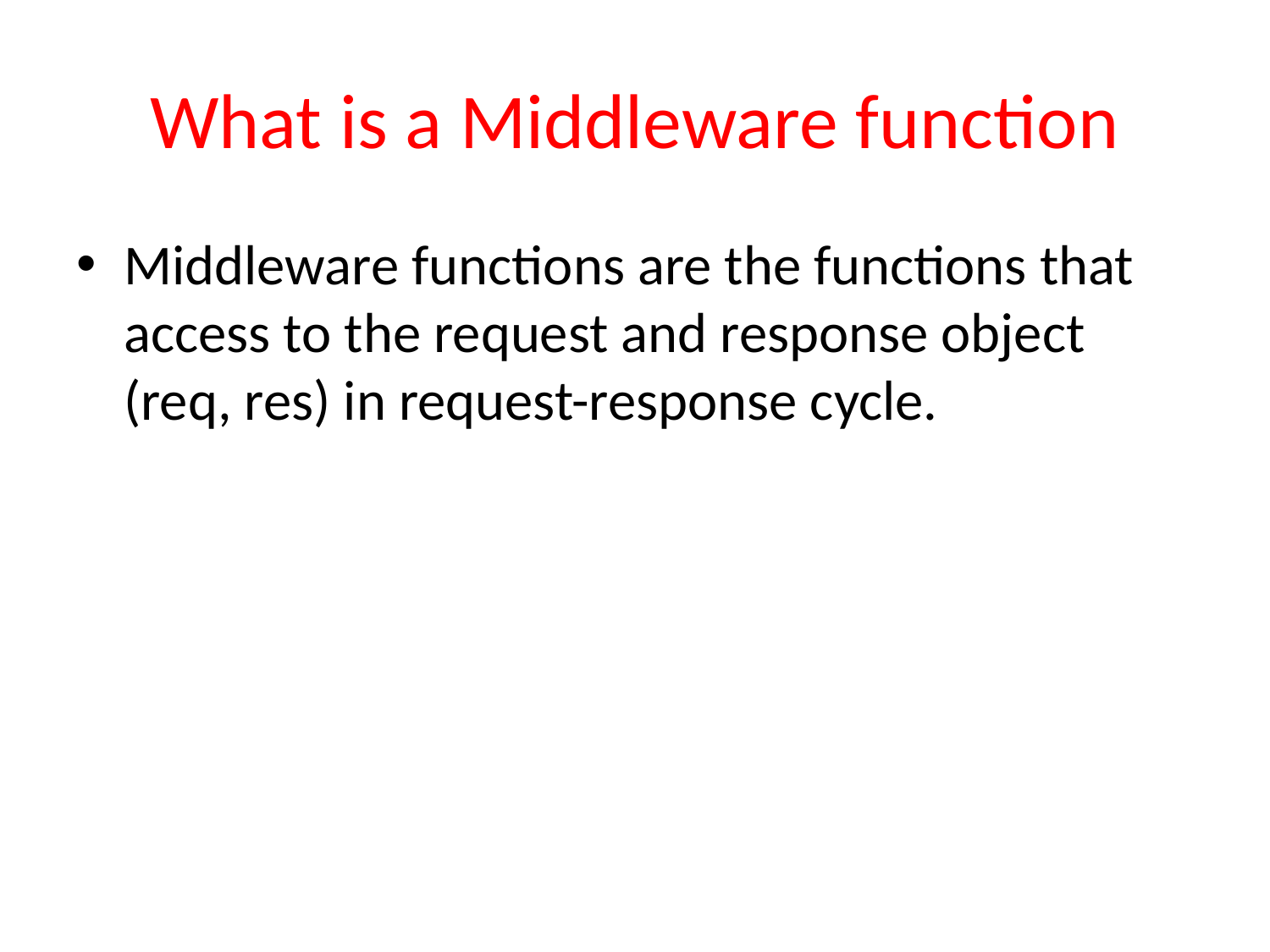

# What is a Middleware function
Middleware functions are the functions that access to the request and response object (req, res) in request-response cycle.